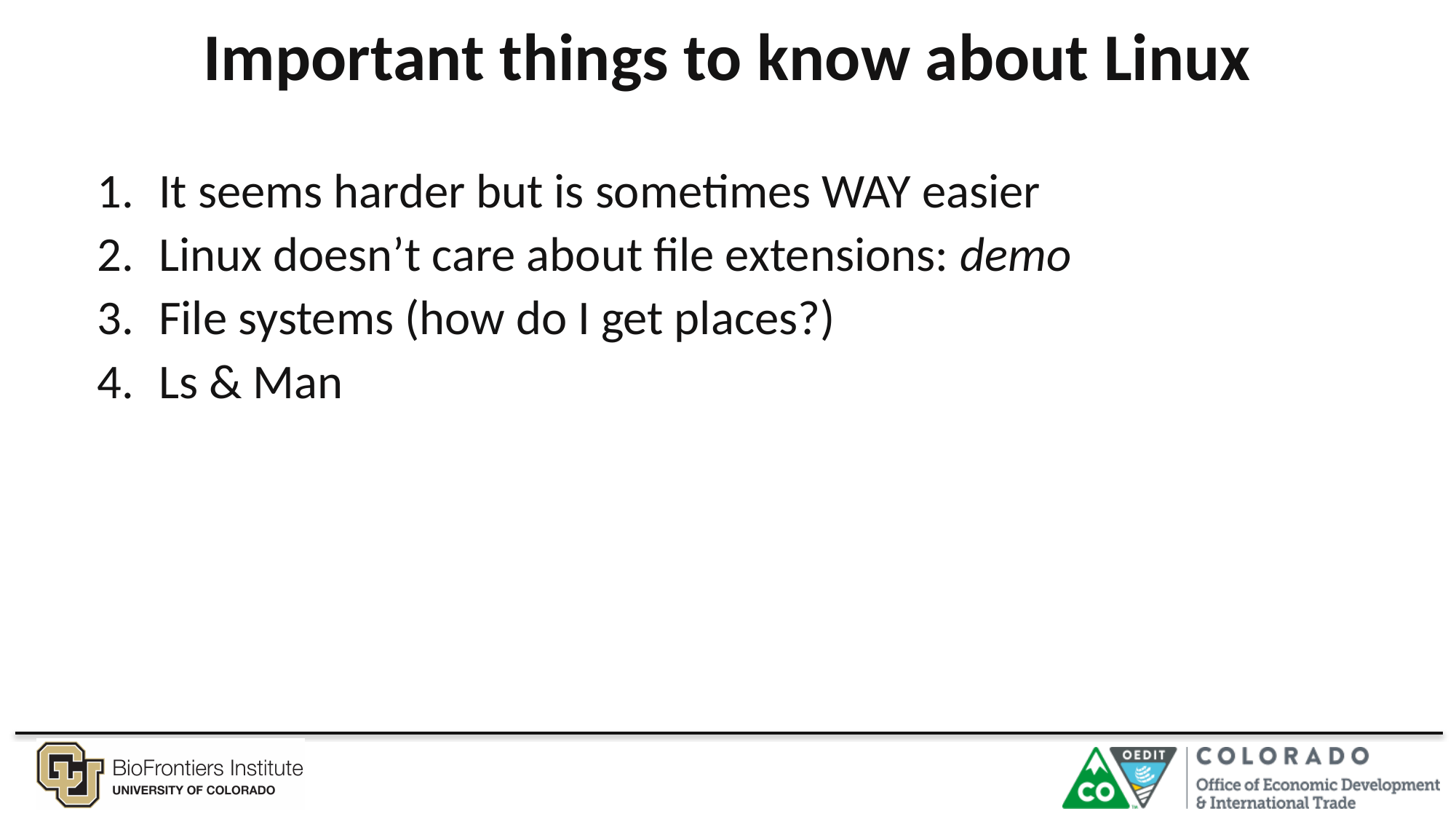

# Important things to know about Linux
It seems harder but is sometimes WAY easier
Linux doesn’t care about file extensions: demo
File systems (how do I get places?)
Ls & Man